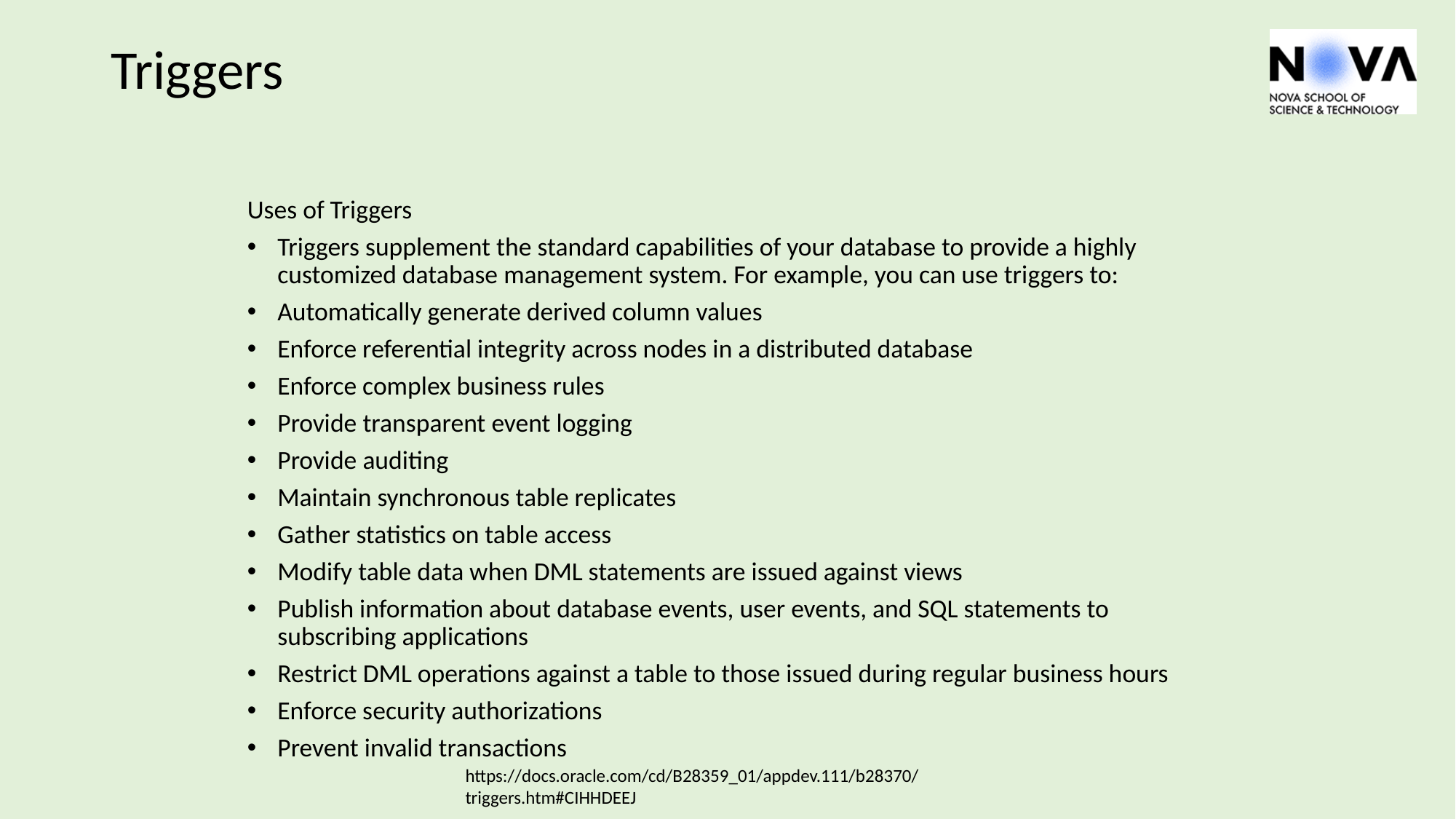

# Triggers
Uses of Triggers
Triggers supplement the standard capabilities of your database to provide a highly customized database management system. For example, you can use triggers to:
Automatically generate derived column values
Enforce referential integrity across nodes in a distributed database
Enforce complex business rules
Provide transparent event logging
Provide auditing
Maintain synchronous table replicates
Gather statistics on table access
Modify table data when DML statements are issued against views
Publish information about database events, user events, and SQL statements to subscribing applications
Restrict DML operations against a table to those issued during regular business hours
Enforce security authorizations
Prevent invalid transactions

https://docs.oracle.com/cd/B28359_01/appdev.111/b28370/triggers.htm#CIHHDEEJ